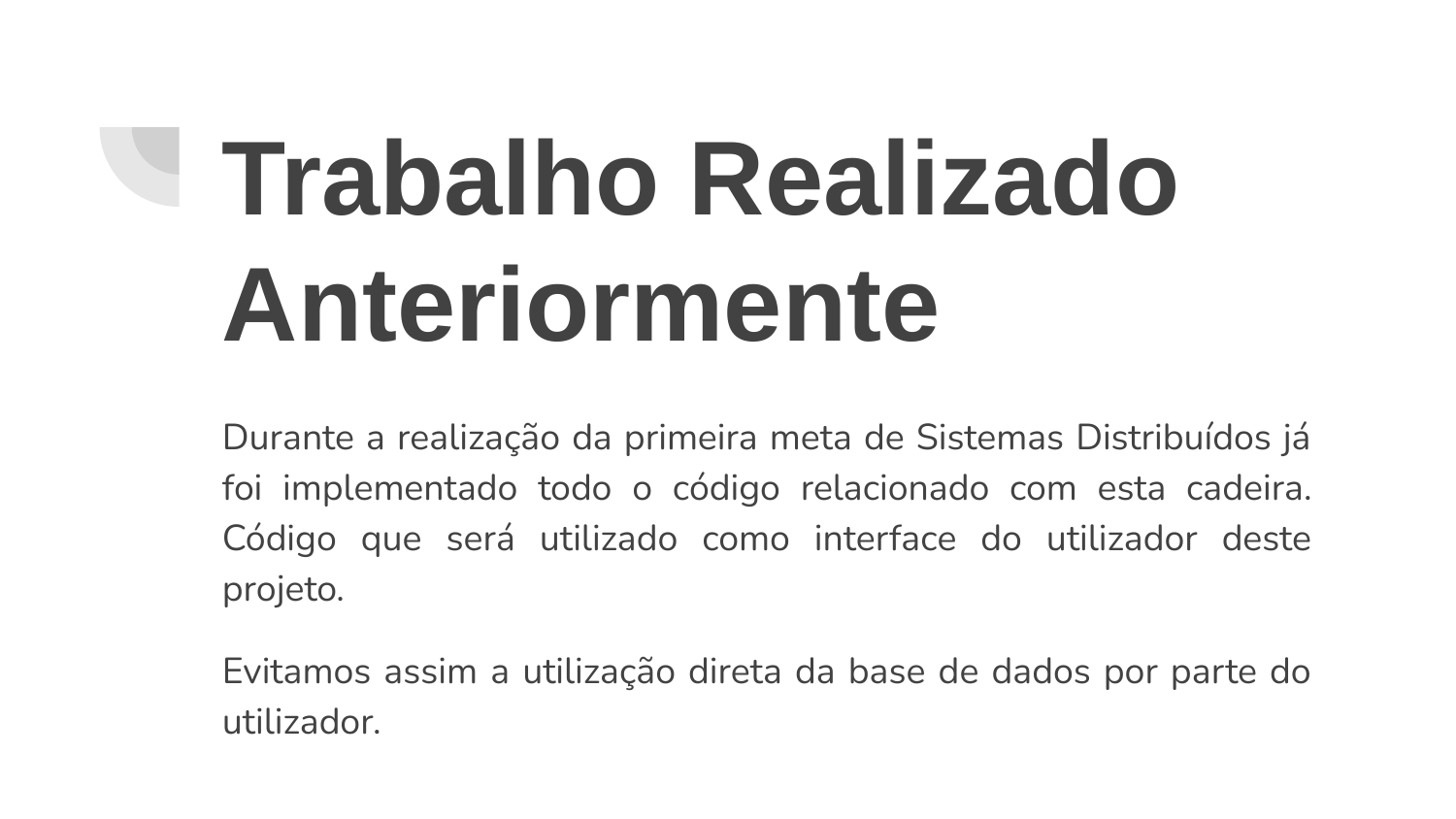

# Trabalho Realizado Anteriormente

Durante a realização da primeira meta de Sistemas Distribuídos já foi implementado todo o código relacionado com esta cadeira. Código que será utilizado como interface do utilizador deste projeto.
Evitamos assim a utilização direta da base de dados por parte do utilizador.